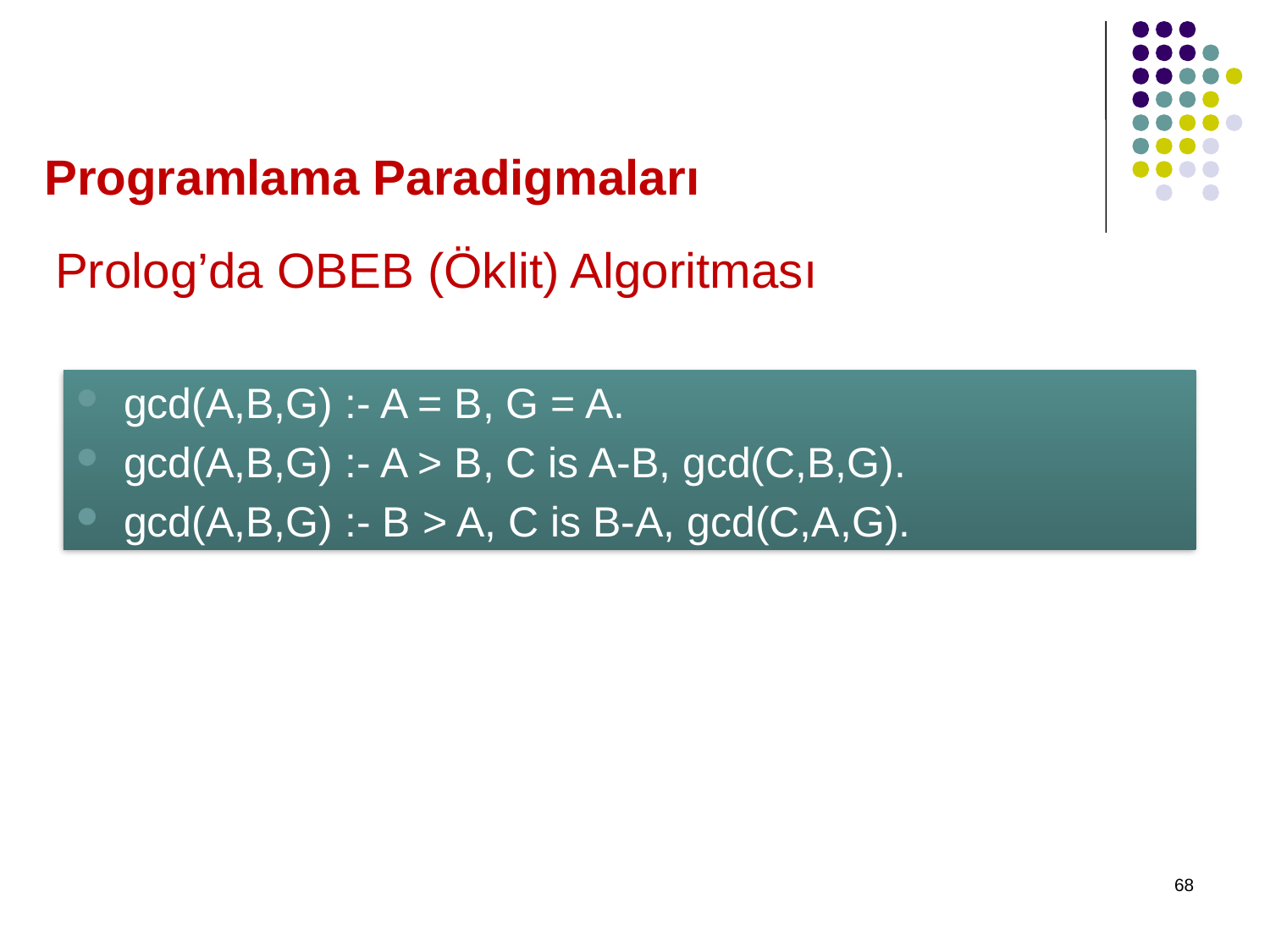

# Programlama Paradigmaları
Prolog’da OBEB (Öklit) Algoritması
gcd(A,B,G) :- A = B, G = A.
gcd(A,B,G) :- A > B, C is A-B, gcd(C,B,G).
gcd(A,B,G) :- B > A, C is B-A, gcd(C,A,G).
68